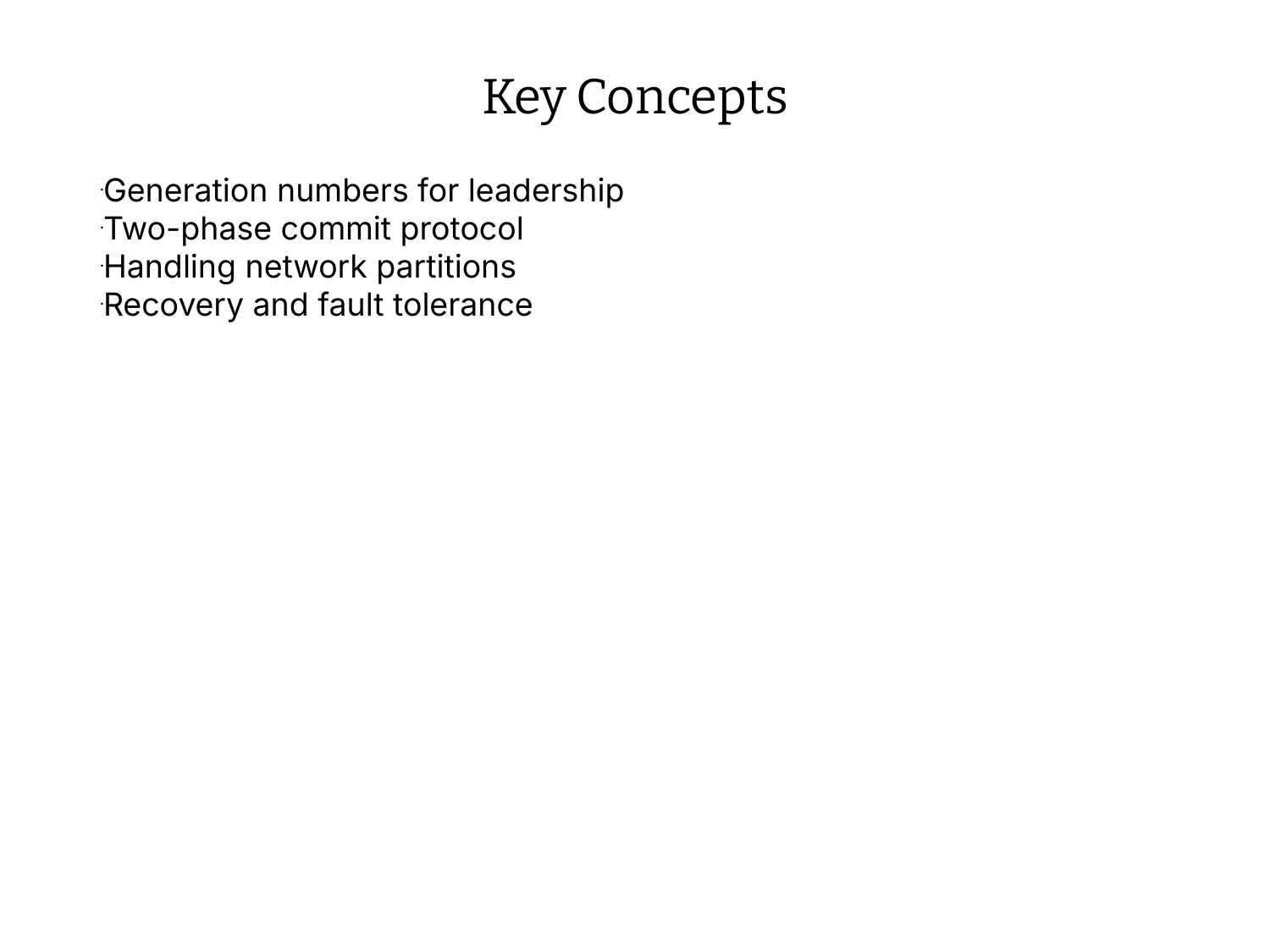

Key Concepts

Generation numbers for leadership
Two-phase commit protocol
Handling network partitions
Recovery and fault tolerance